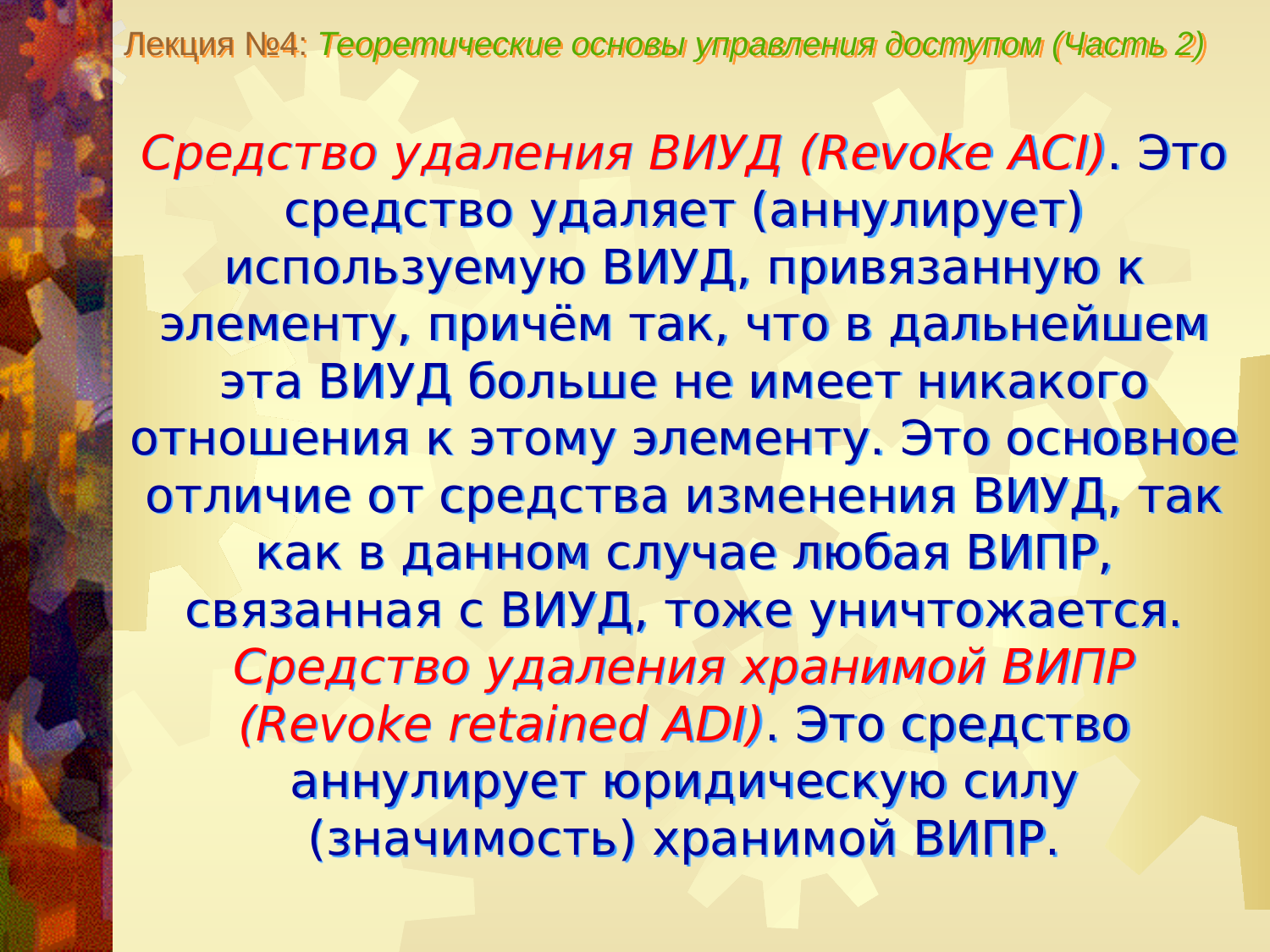

Лекция №4: Теоретические основы управления доступом (Часть 2)
Средство удаления ВИУД (Revoke ACI). Это средство удаляет (аннулирует) используемую ВИУД, привязанную к элементу, причём так, что в дальнейшем эта ВИУД больше не имеет никакого отношения к этому элементу. Это основное отличие от средства изменения ВИУД, так как в данном случае любая ВИПР, связанная с ВИУД, тоже уничтожается.
Средство удаления хранимой ВИПР (Revoke retained ADI). Это средство аннулирует юридическую силу (значимость) хранимой ВИПР.